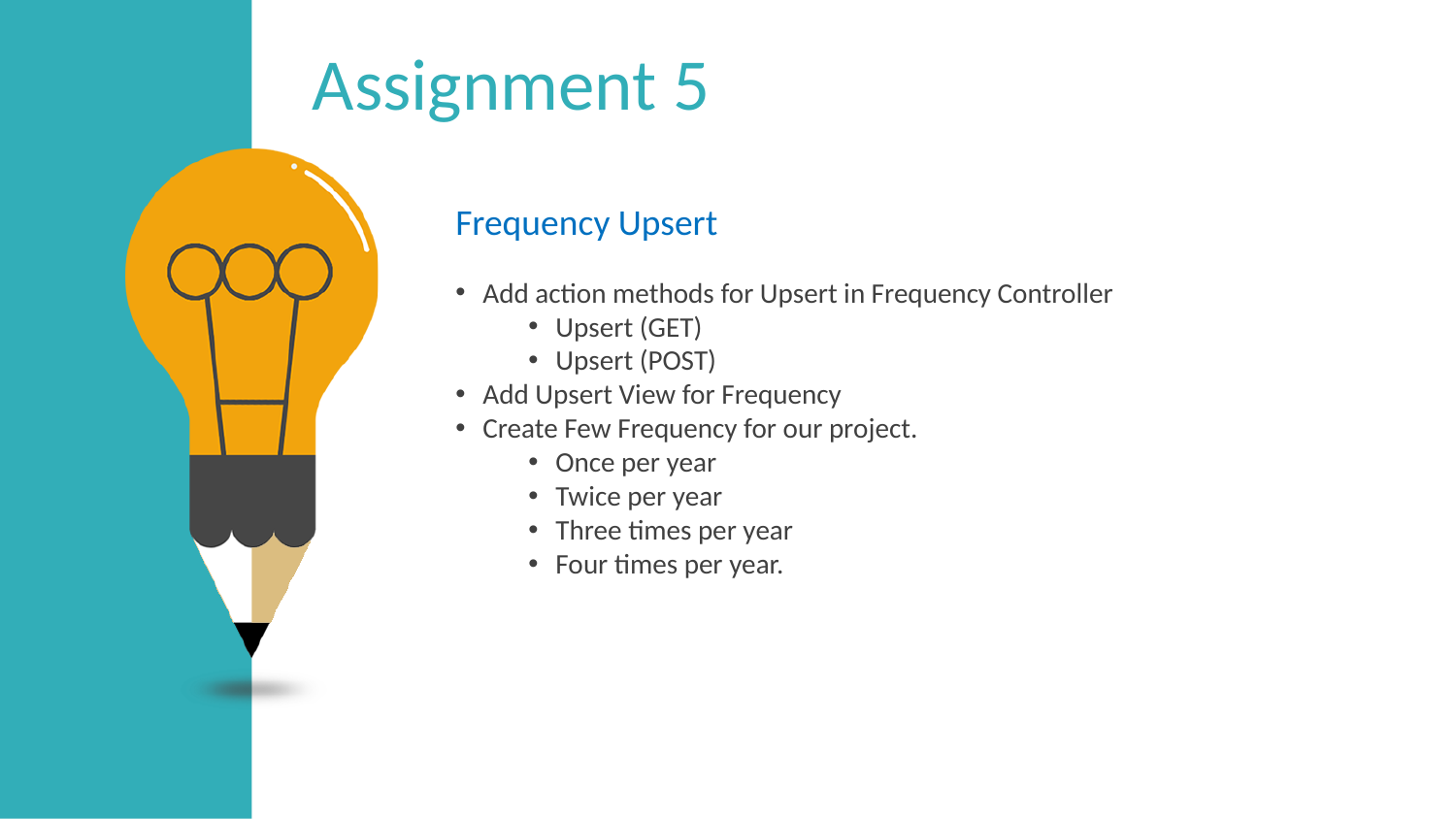

Assignment 5
Frequency Upsert
Add action methods for Upsert in Frequency Controller
Upsert (GET)
Upsert (POST)
Add Upsert View for Frequency
Create Few Frequency for our project.
Once per year
Twice per year
Three times per year
Four times per year.